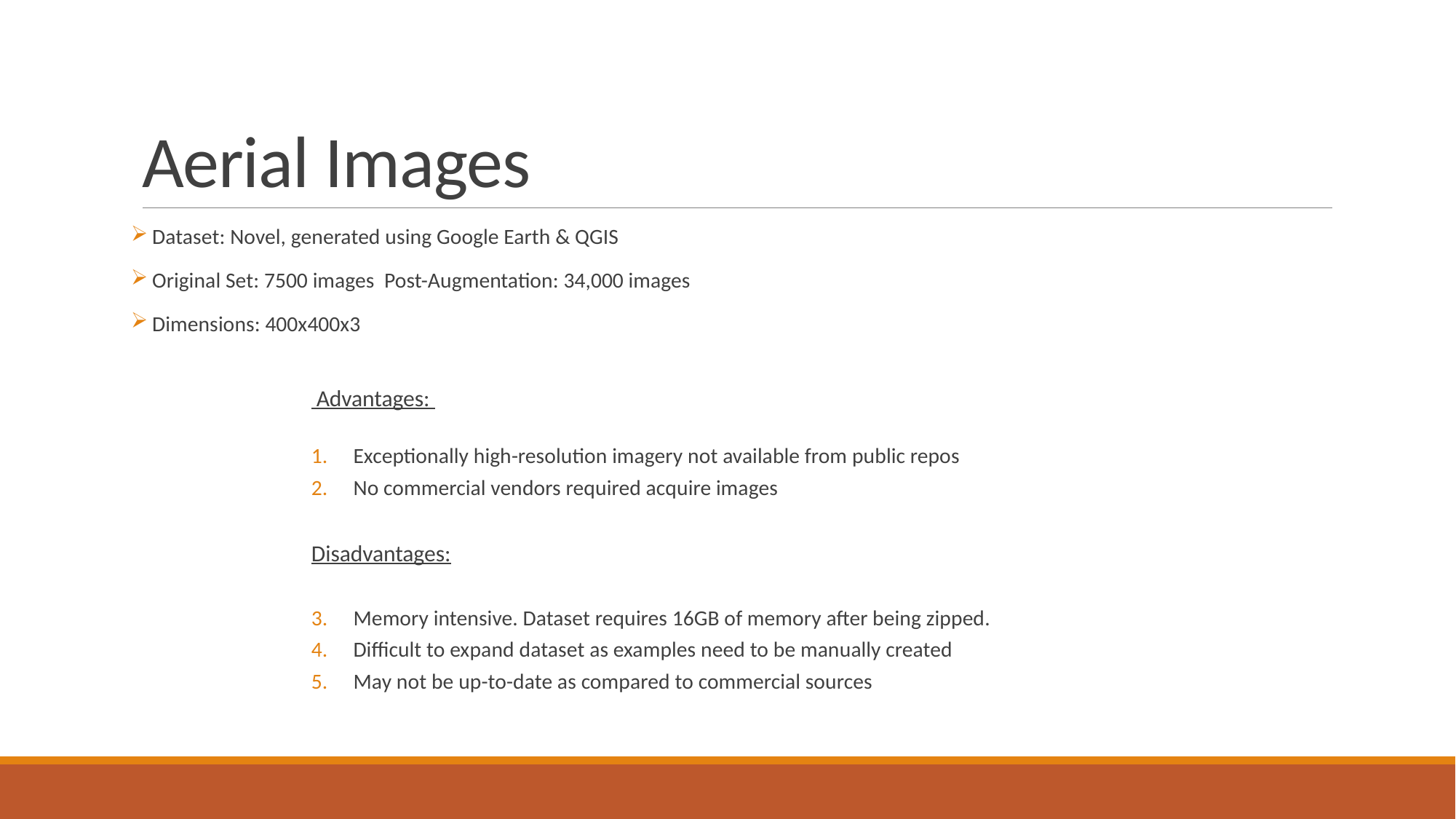

# Aerial Images
 Dataset: Novel, generated using Google Earth & QGIS
 Original Set: 7500 images  Post-Augmentation: 34,000 images
 Dimensions: 400x400x3

 Advantages:
Exceptionally high-resolution imagery not available from public repos
No commercial vendors required acquire images

Disadvantages:

Memory intensive. Dataset requires 16GB of memory after being zipped.
Difficult to expand dataset as examples need to be manually created
May not be up-to-date as compared to commercial sources